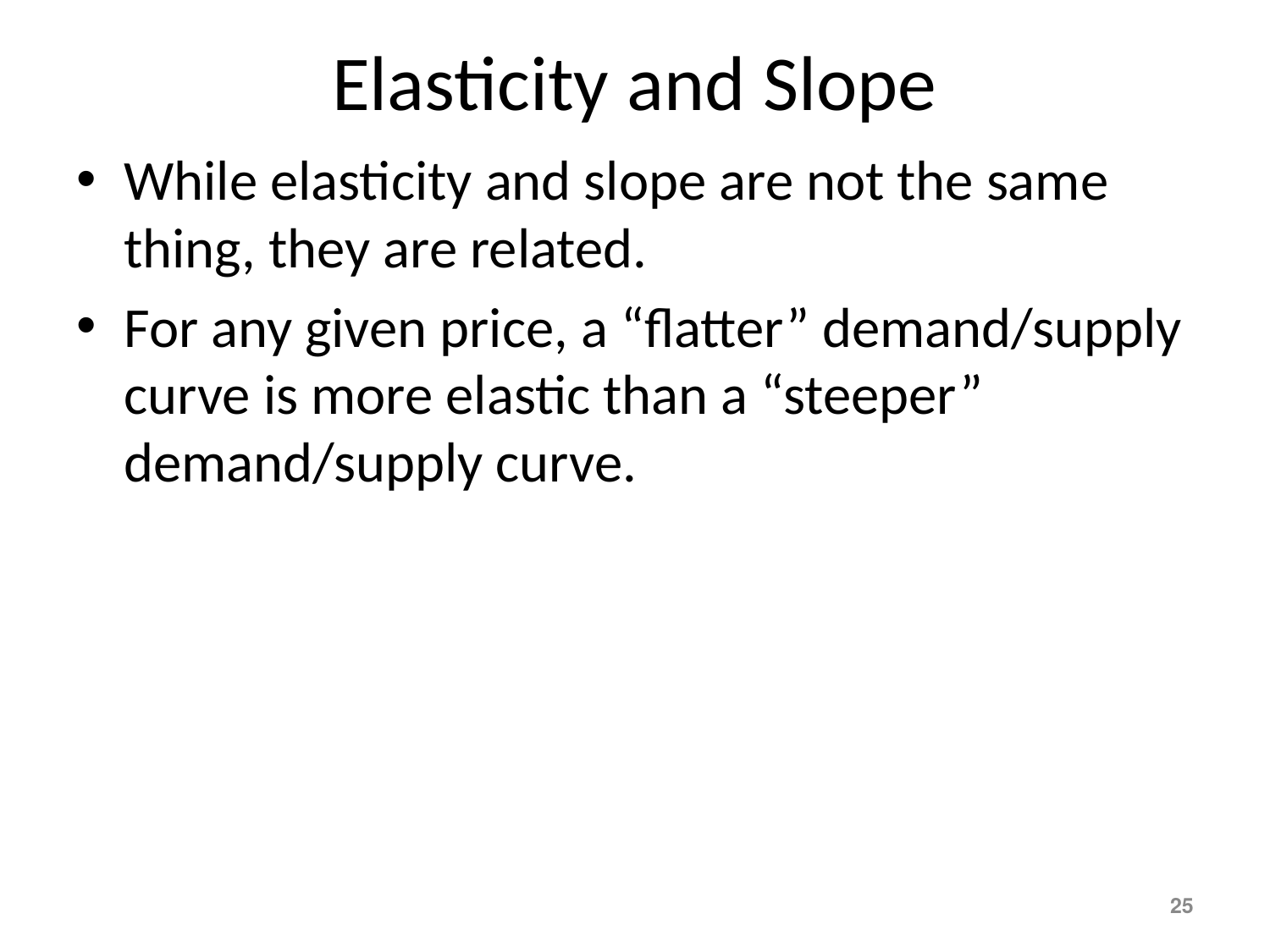

# Elasticity and Slope
While elasticity and slope are not the same thing, they are related.
For any given price, a “flatter” demand/supply curve is more elastic than a “steeper” demand/supply curve.
25